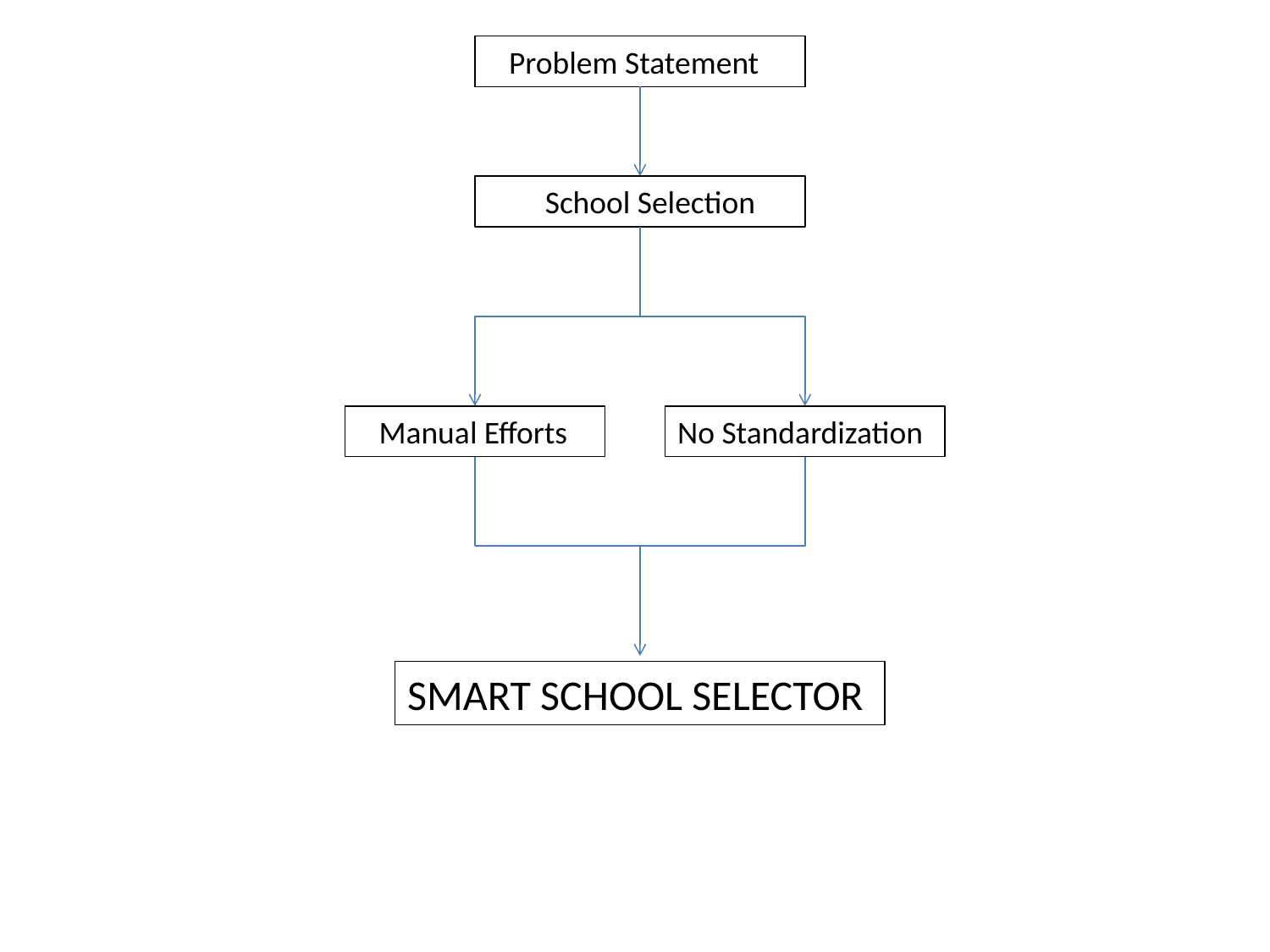

Problem Statement
        School Selection
   Manual Efforts
No Standardization
SMART SCHOOL SELECTOR